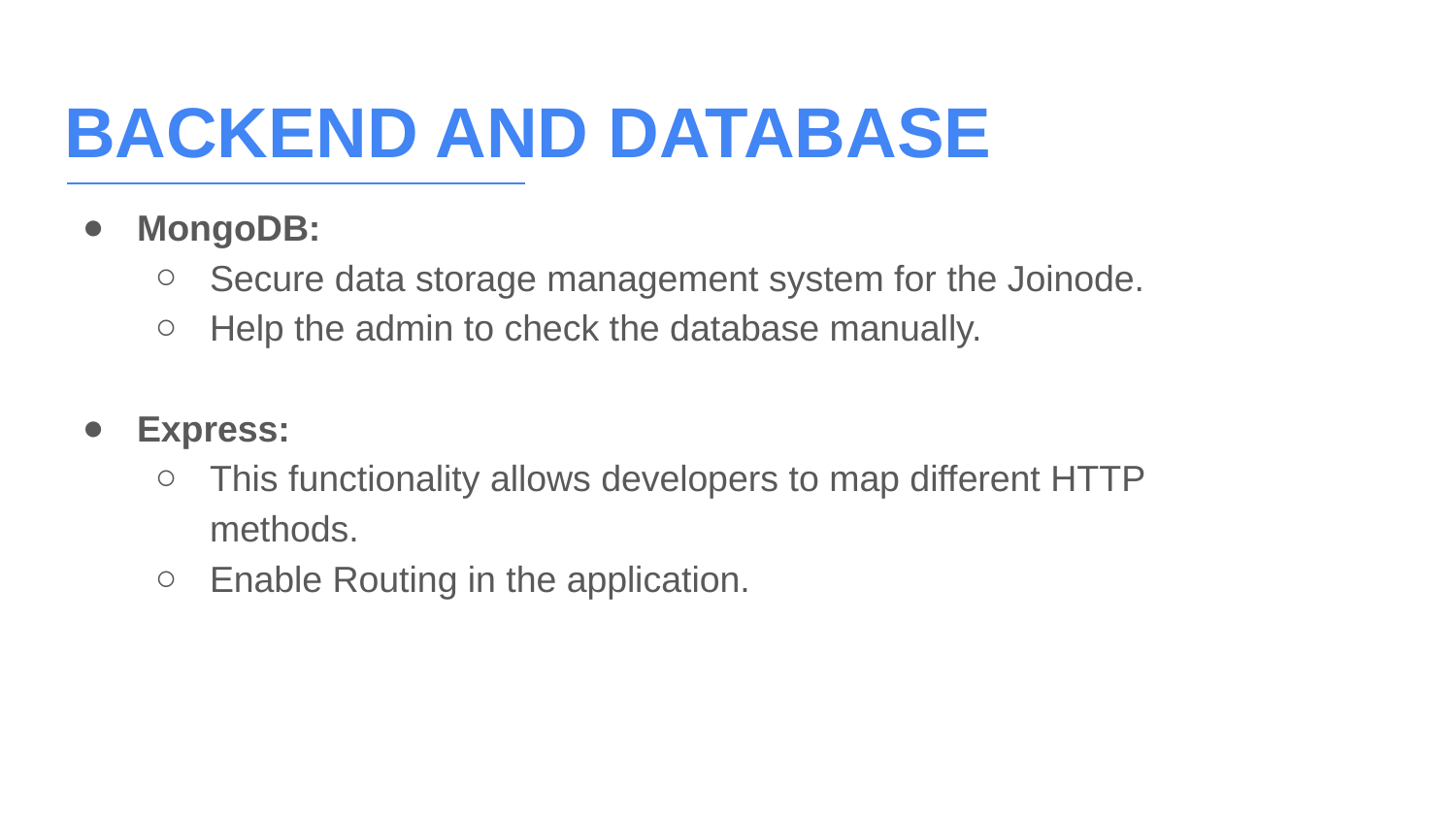

# BACKEND AND DATABASE
MongoDB:
Secure data storage management system for the Joinode.
Help the admin to check the database manually.

Express:
This functionality allows developers to map different HTTP methods.
Enable Routing in the application.